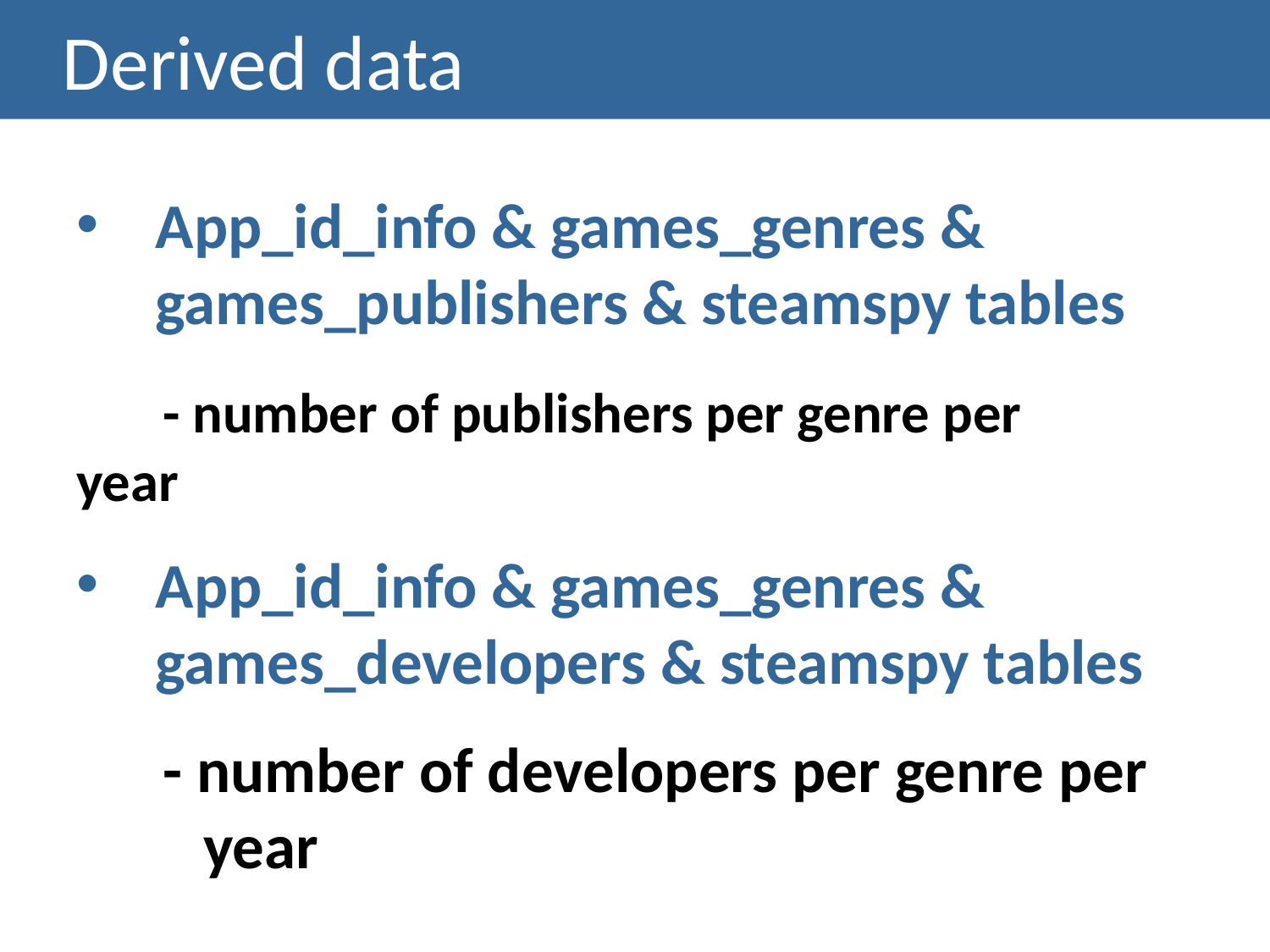

# Derived data
App_id_info & games_genres & games_publishers & steamspy tables
      - number of publishers per genre per 	year
App_id_info & games_genres & games_developers & steamspy tables
      - number of developers per genre per    	year